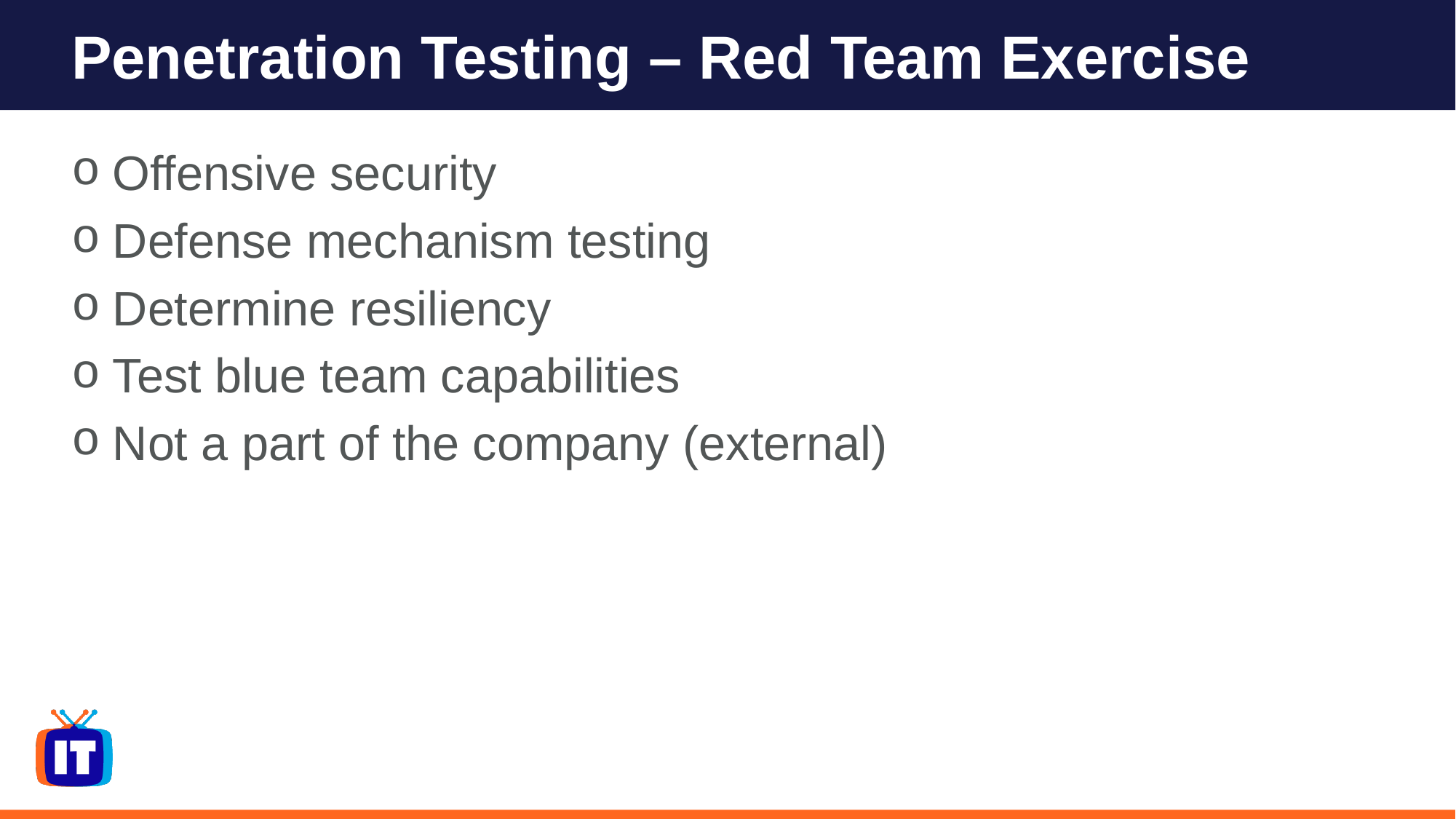

# Penetration Testing – Red Team Exercise
Offensive security
Defense mechanism testing
Determine resiliency
Test blue team capabilities
Not a part of the company (external)